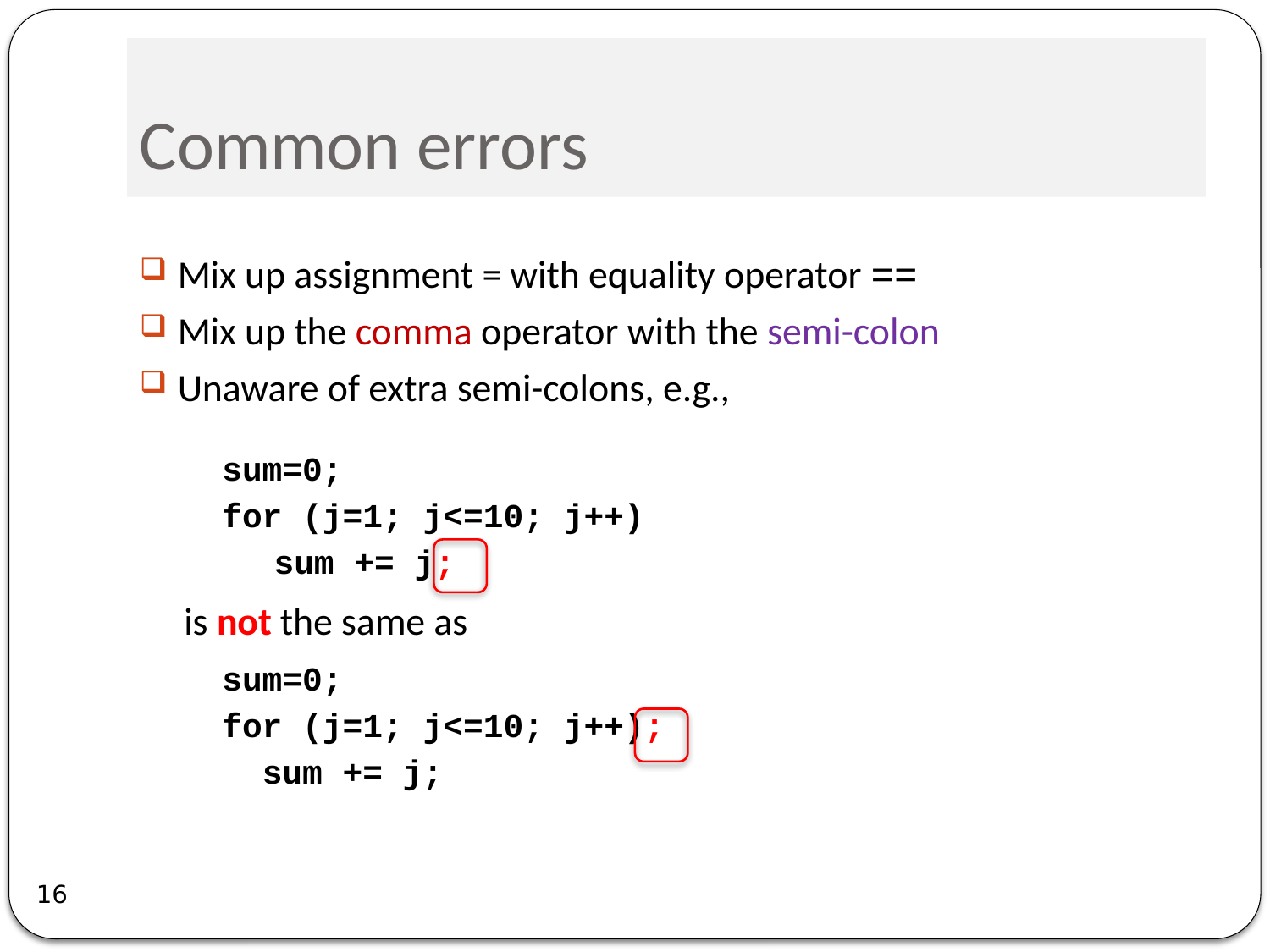

# Common errors
Mix up assignment = with equality operator ==
Mix up the comma operator with the semi-colon
Unaware of extra semi-colons, e.g.,

sum=0;
for (j=1; j<=10; j++)
	 sum += j;
is not the same as
sum=0;
for (j=1; j<=10; j++);
  sum += j;

16